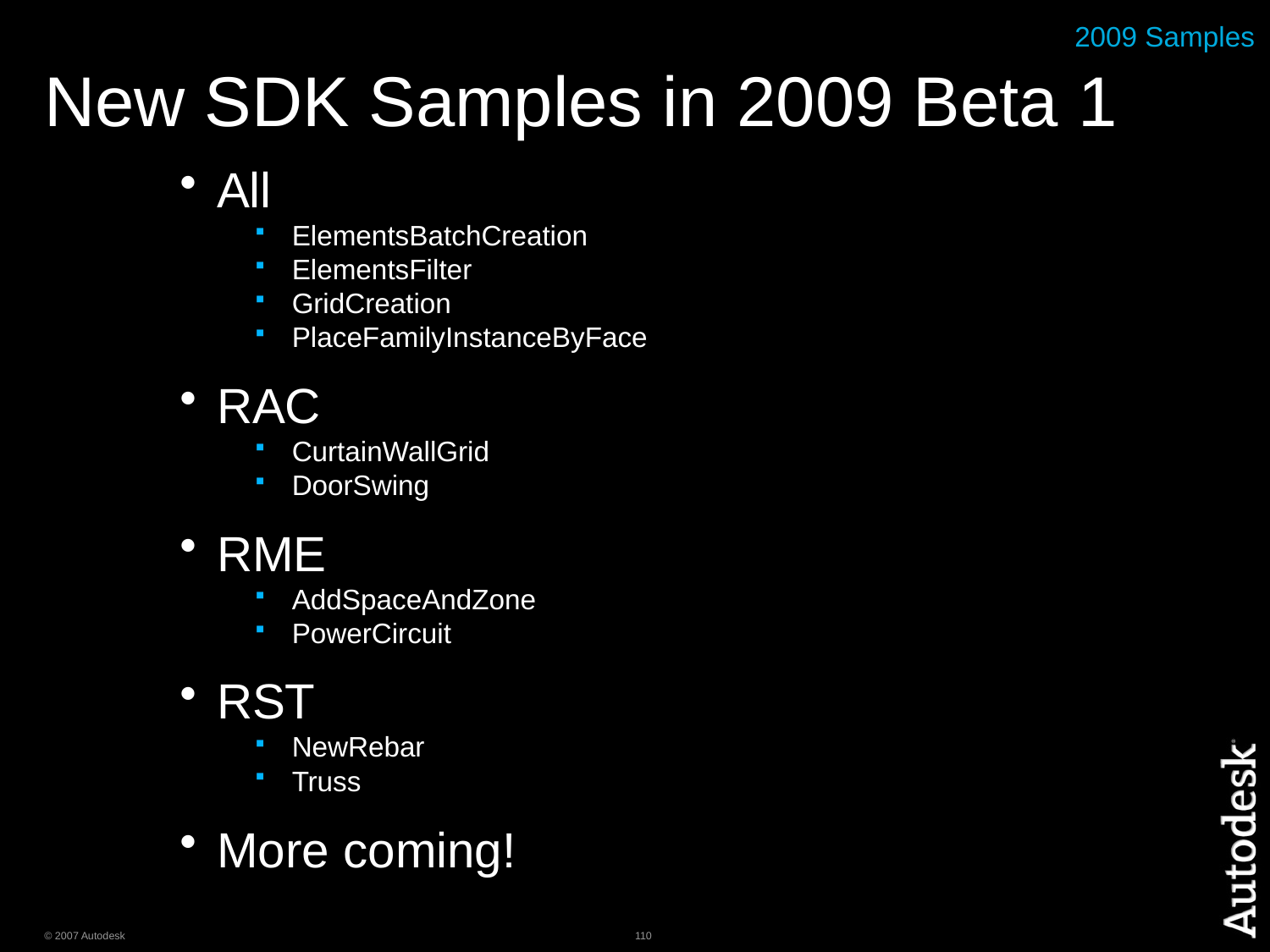

# New SDK Samples in 2009 Beta 1
2009 Samples
All
ElementsBatchCreation
ElementsFilter
GridCreation
PlaceFamilyInstanceByFace
RAC
CurtainWallGrid
DoorSwing
RME
AddSpaceAndZone
PowerCircuit
RST
NewRebar
Truss
More coming!